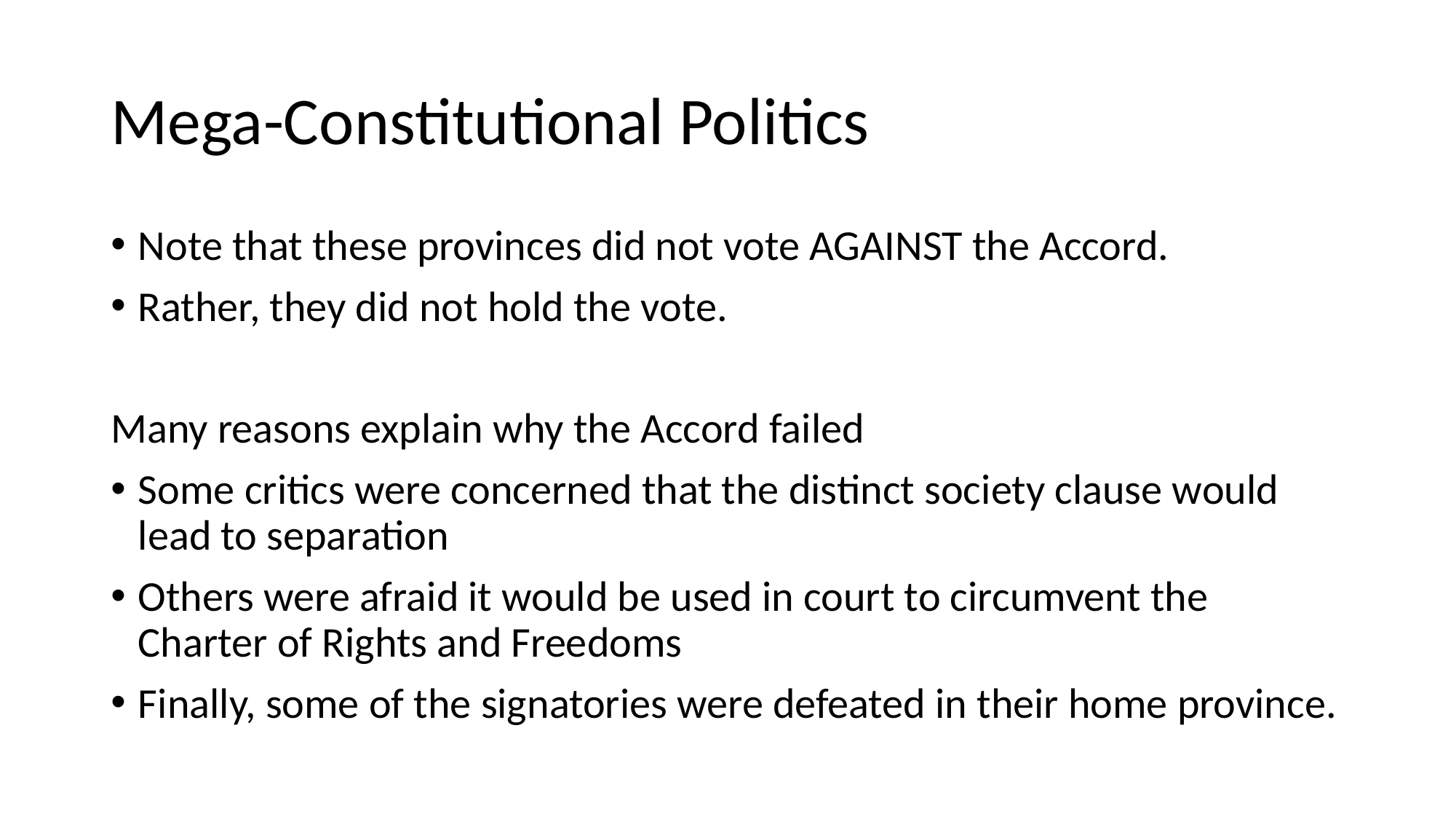

# Mega-Constitutional Politics
Note that these provinces did not vote AGAINST the Accord.
Rather, they did not hold the vote.

Many reasons explain why the Accord failed
Some critics were concerned that the distinct society clause would lead to separation
Others were afraid it would be used in court to circumvent the Charter of Rights and Freedoms
Finally, some of the signatories were defeated in their home province.